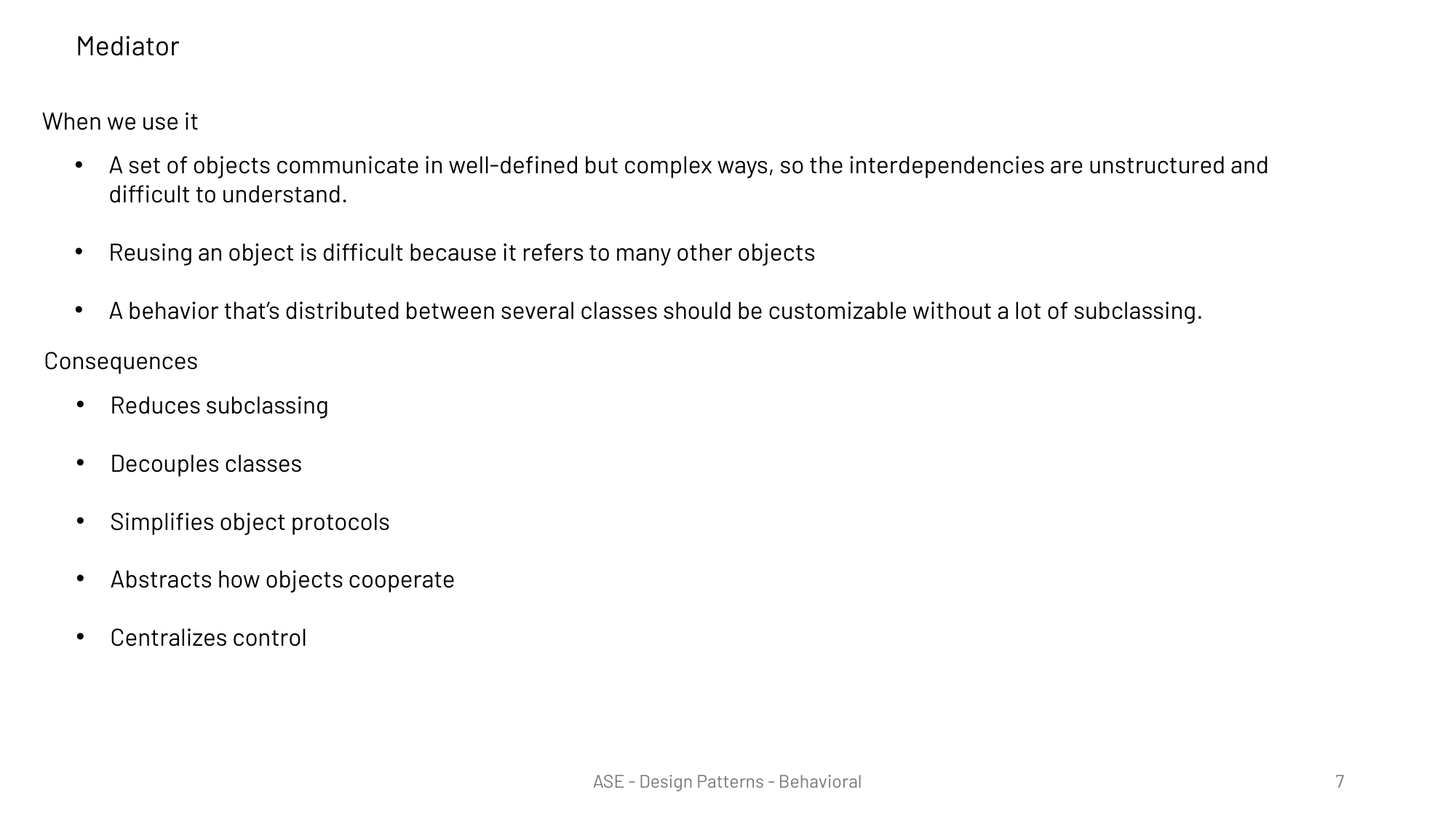

Mediator
When we use it
A set of objects communicate in well-defined but complex ways, so the interdependencies are unstructured and difficult to understand.

Reusing an object is difficult because it refers to many other objects

A behavior that’s distributed between several classes should be customizable without a lot of subclassing.
Consequences
Reduces subclassing

Decouples classes

Simplifies object protocols

Abstracts how objects cooperate

Centralizes control
ASE - Design Patterns - Behavioral
7